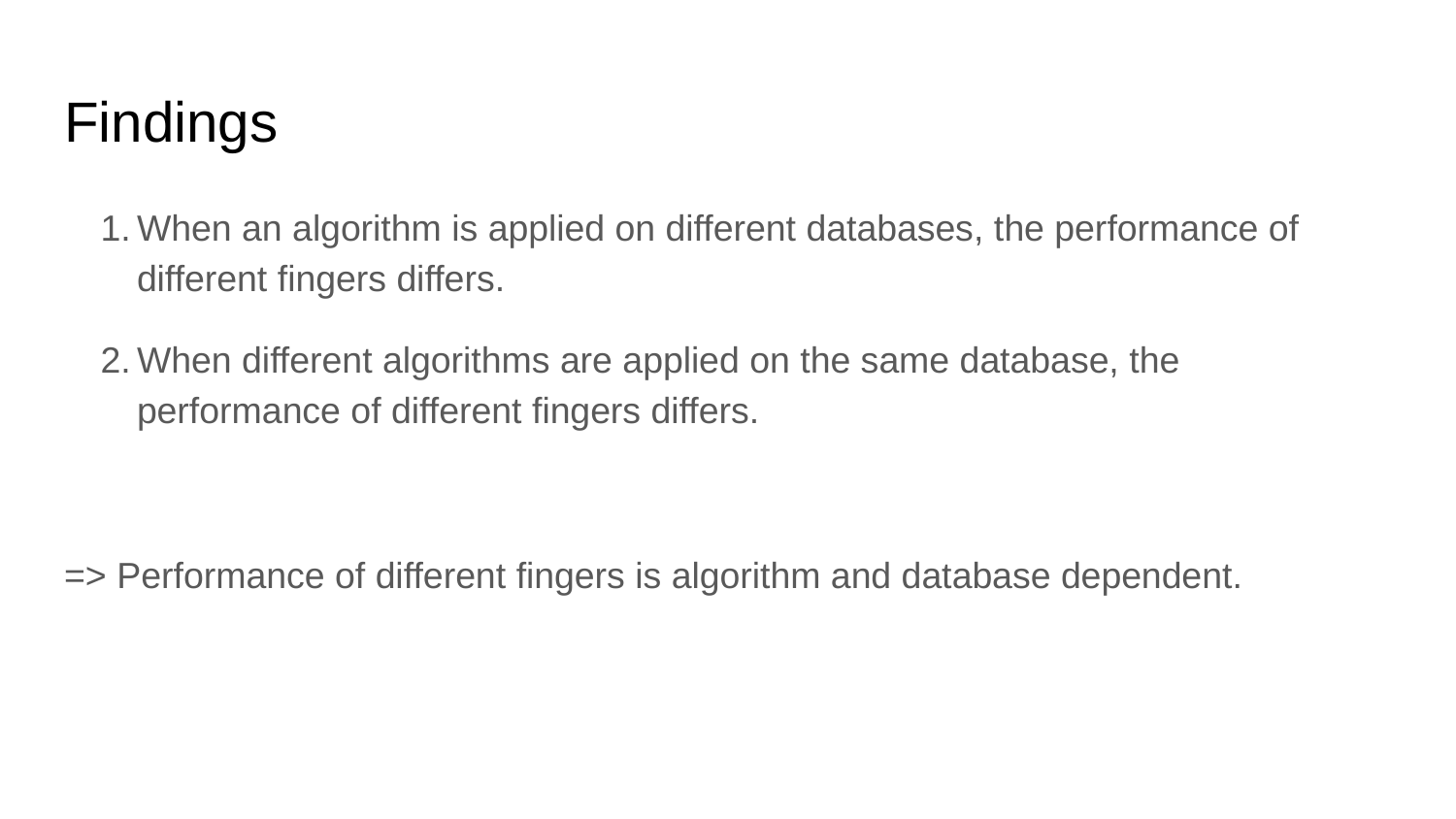

# Findings
When an algorithm is applied on different databases, the performance of different fingers differs.
When different algorithms are applied on the same database, the performance of different fingers differs.

=> Performance of different fingers is algorithm and database dependent.